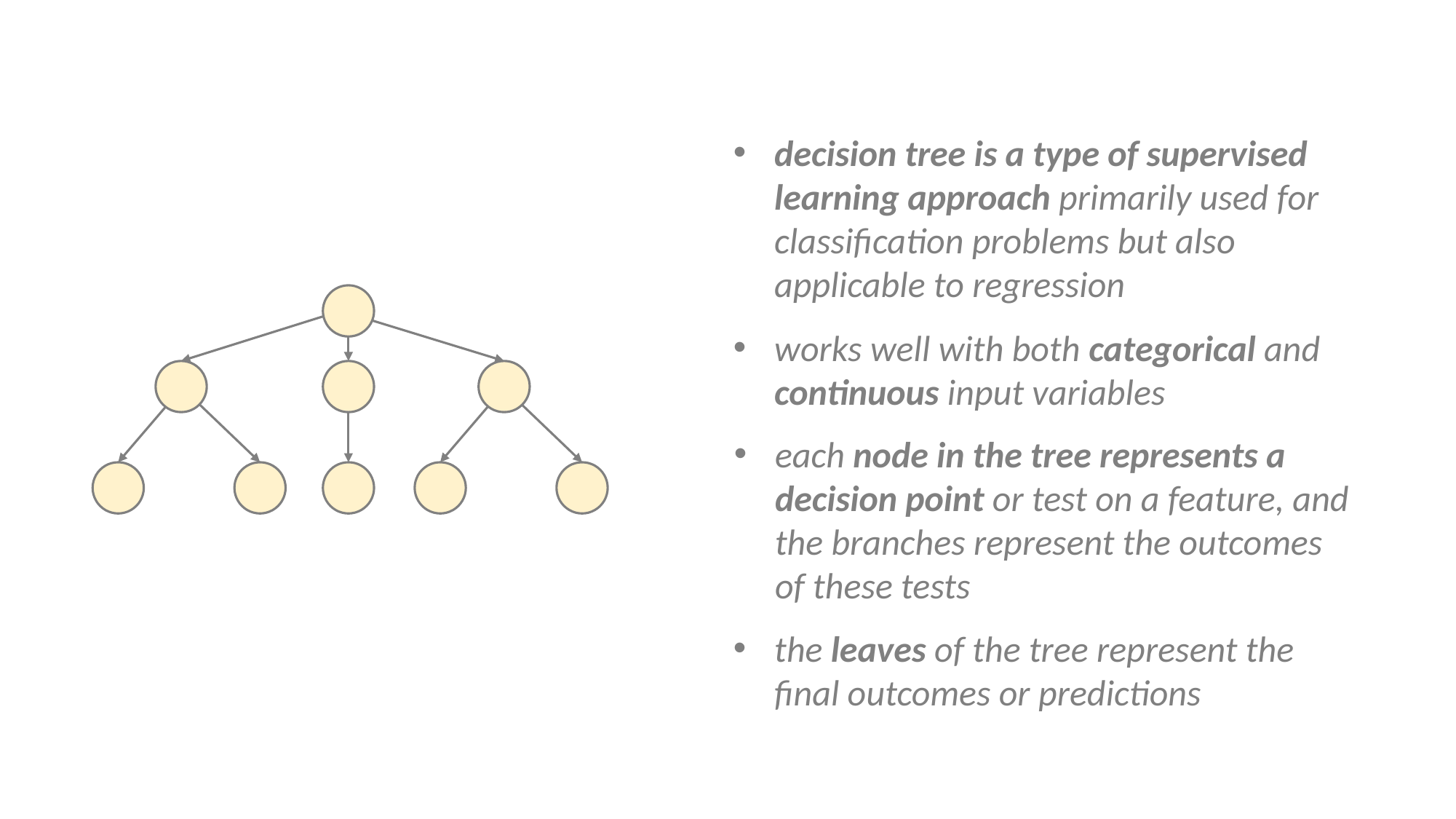

decision tree is a type of supervised learning approach primarily used for classification problems but also applicable to regression

works well with both categorical and continuous input variables
each node in the tree represents a decision point or test on a feature, and the branches represent the outcomes of these tests
the leaves of the tree represent the final outcomes or predictions